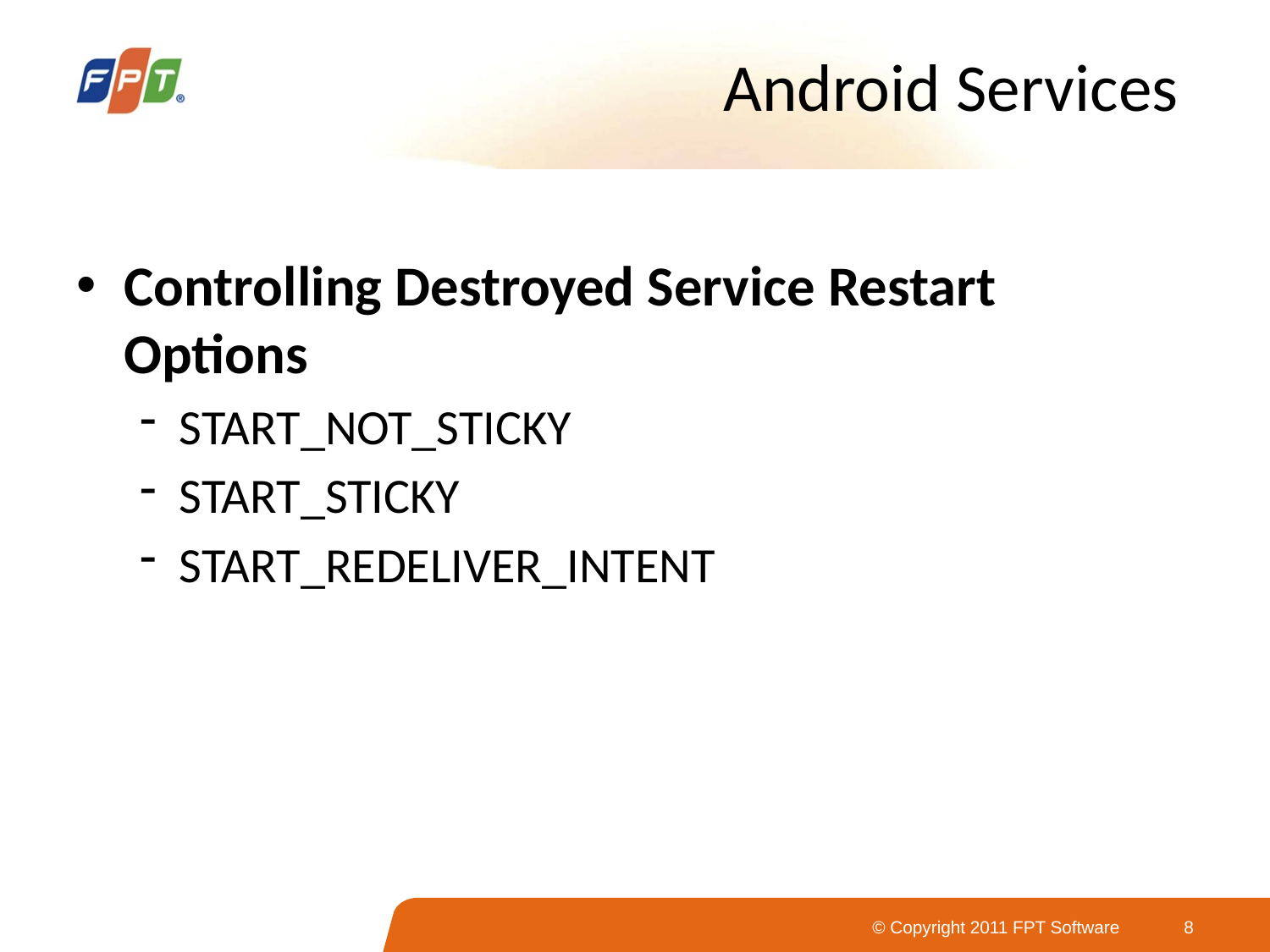

# Android Services
Controlling Destroyed Service Restart Options
START_NOT_STICKY
START_STICKY
START_REDELIVER_INTENT